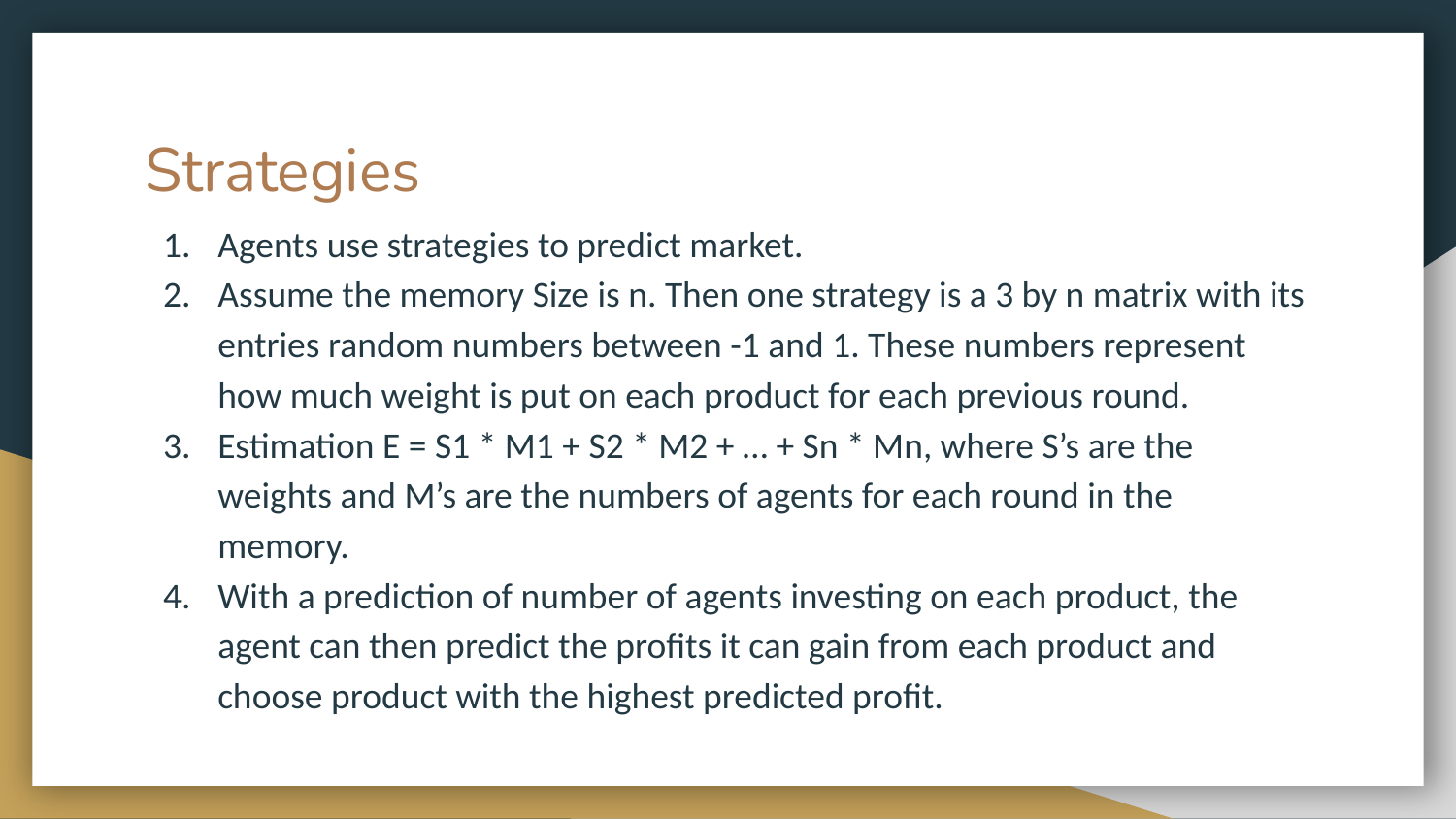

# Strategies
Agents use strategies to predict market.
Assume the memory Size is n. Then one strategy is a 3 by n matrix with its entries random numbers between -1 and 1. These numbers represent how much weight is put on each product for each previous round.
Estimation E = S1 * M1 + S2 * M2 + … + Sn * Mn, where S’s are the weights and M’s are the numbers of agents for each round in the memory.
With a prediction of number of agents investing on each product, the agent can then predict the profits it can gain from each product and choose product with the highest predicted profit.